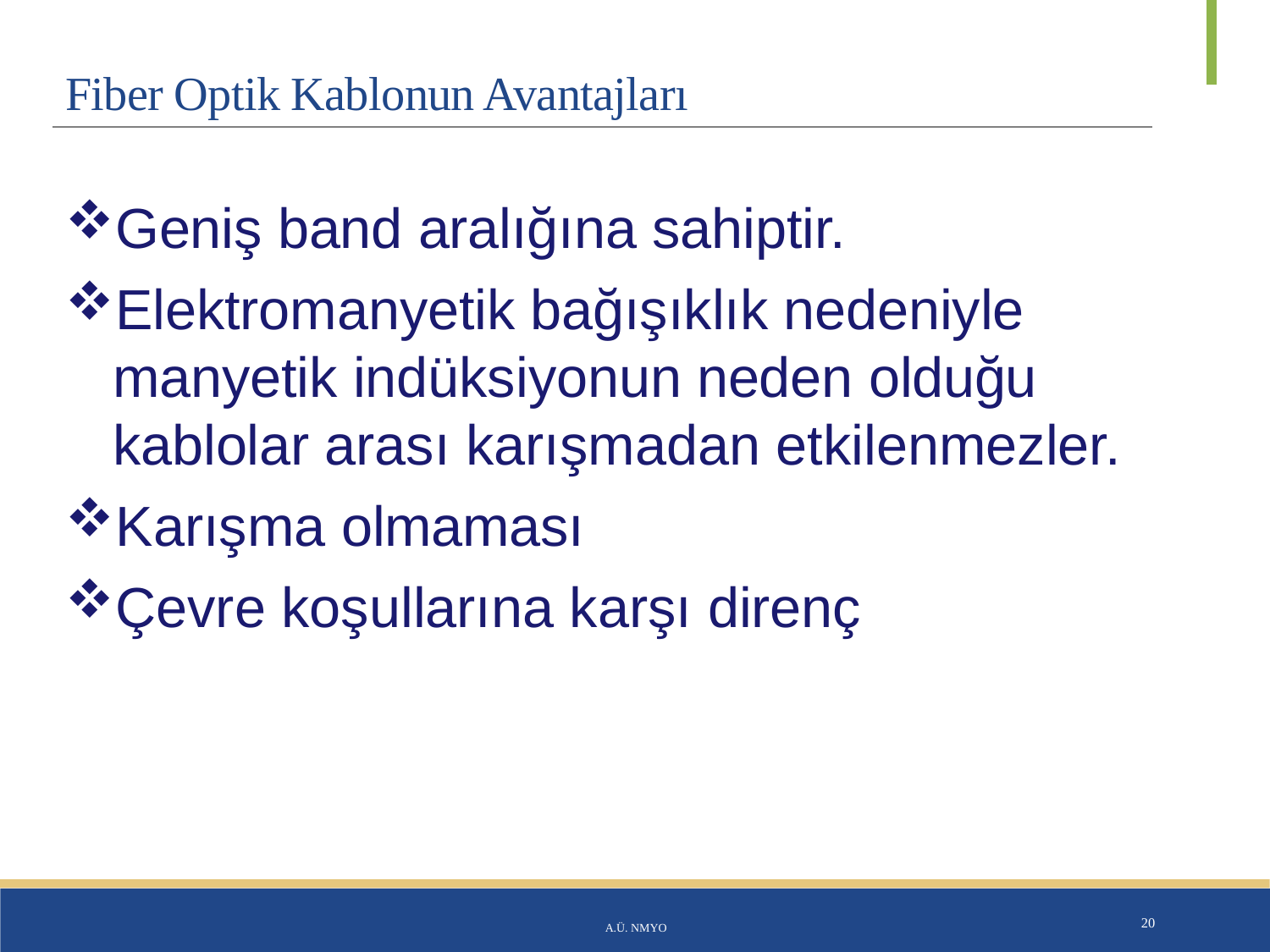

# Fiber Optik Kablonun Avantajları
Geniş band aralığına sahiptir.
Elektromanyetik bağışıklık nedeniyle  manyetik indüksiyonun neden olduğu  kablolar arası karışmadan etkilenmezler.
Karışma olmaması
Çevre koşullarına karşı direnç
A.Ü. NMYO
20